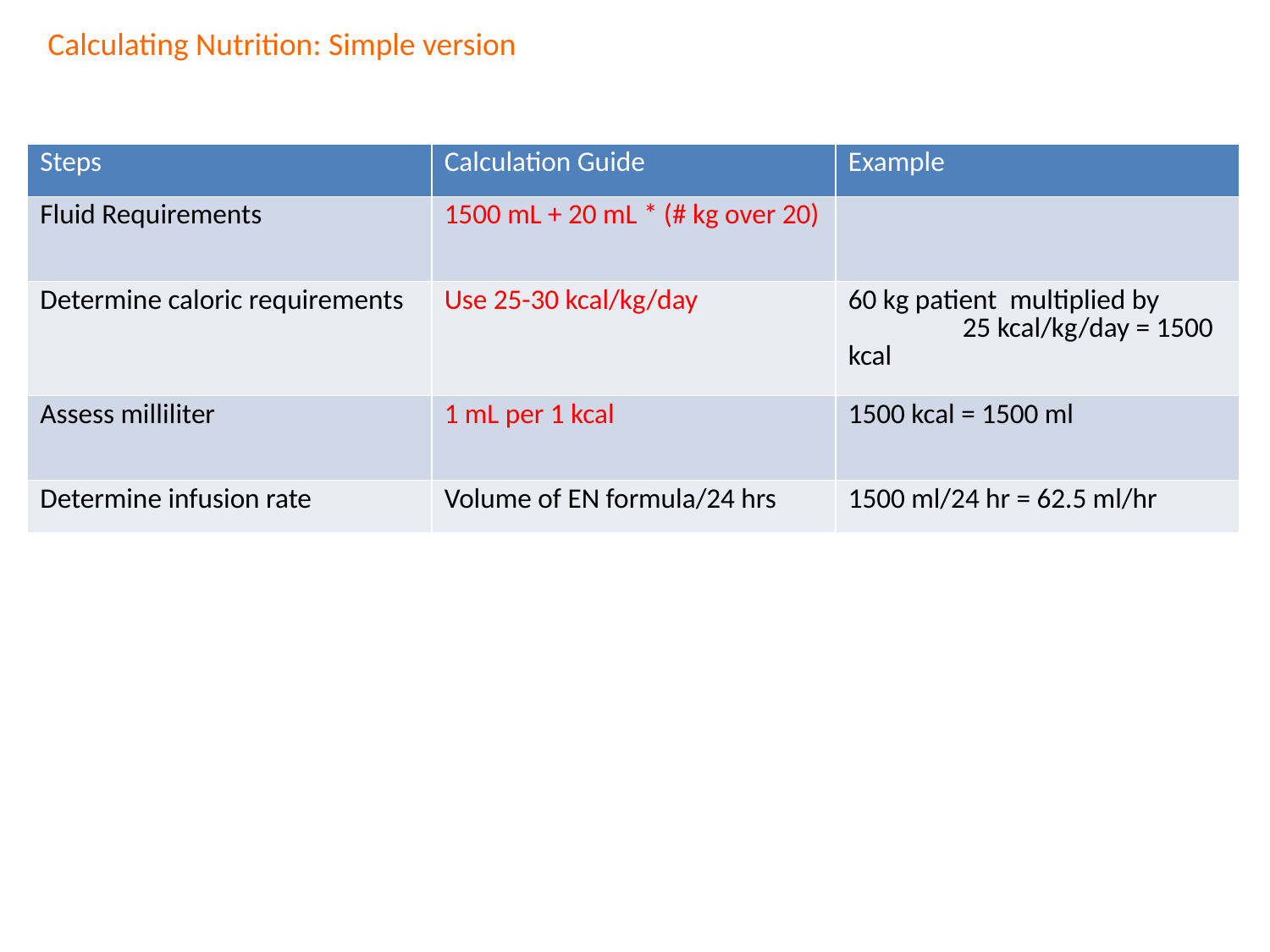

Calculating Nutrition: Simple version
| Steps | Calculation Guide | Example |
| --- | --- | --- |
| Fluid Requirements | 1500 mL + 20 mL \* (# kg over 20) |  |
| Determine caloric requirements | Use 25-30 kcal/kg/day | 60 kg patient multiplied by 25 kcal/kg/day = 1500 kcal |
| Assess milliliter | 1 mL per 1 kcal | 1500 kcal = 1500 ml |
| Determine infusion rate | Volume of EN formula/24 hrs | 1500 ml/24 hr = 62.5 ml/hr |